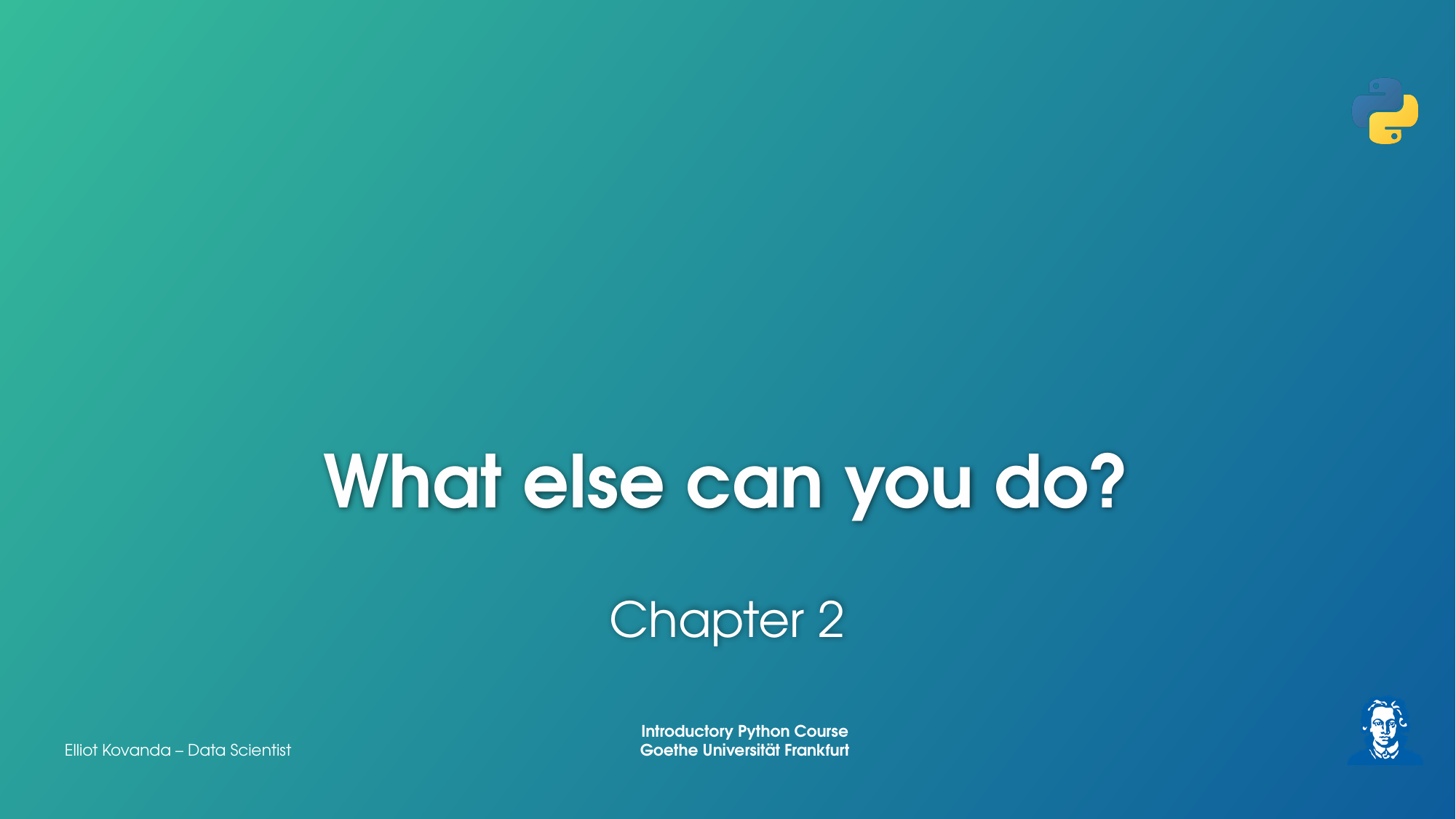

# What else can you do?
Chapter 2
Elliot Kovanda – Data Scientist